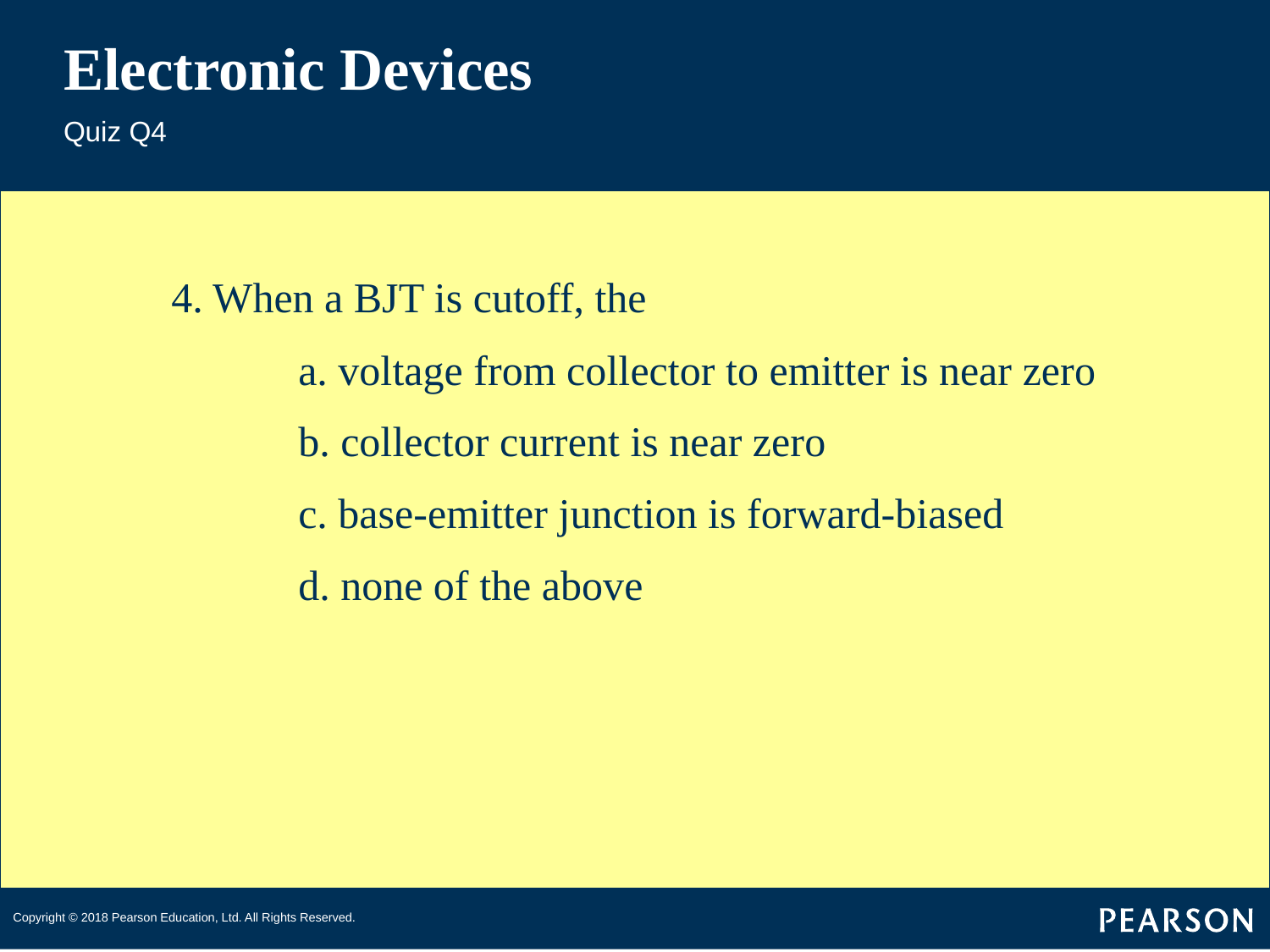

# Electronic Devices
Quiz Q4

4. When a BJT is cutoff, the
	a. voltage from collector to emitter is near zero
	b. collector current is near zero
	c. base-emitter junction is forward-biased
	d. none of the above